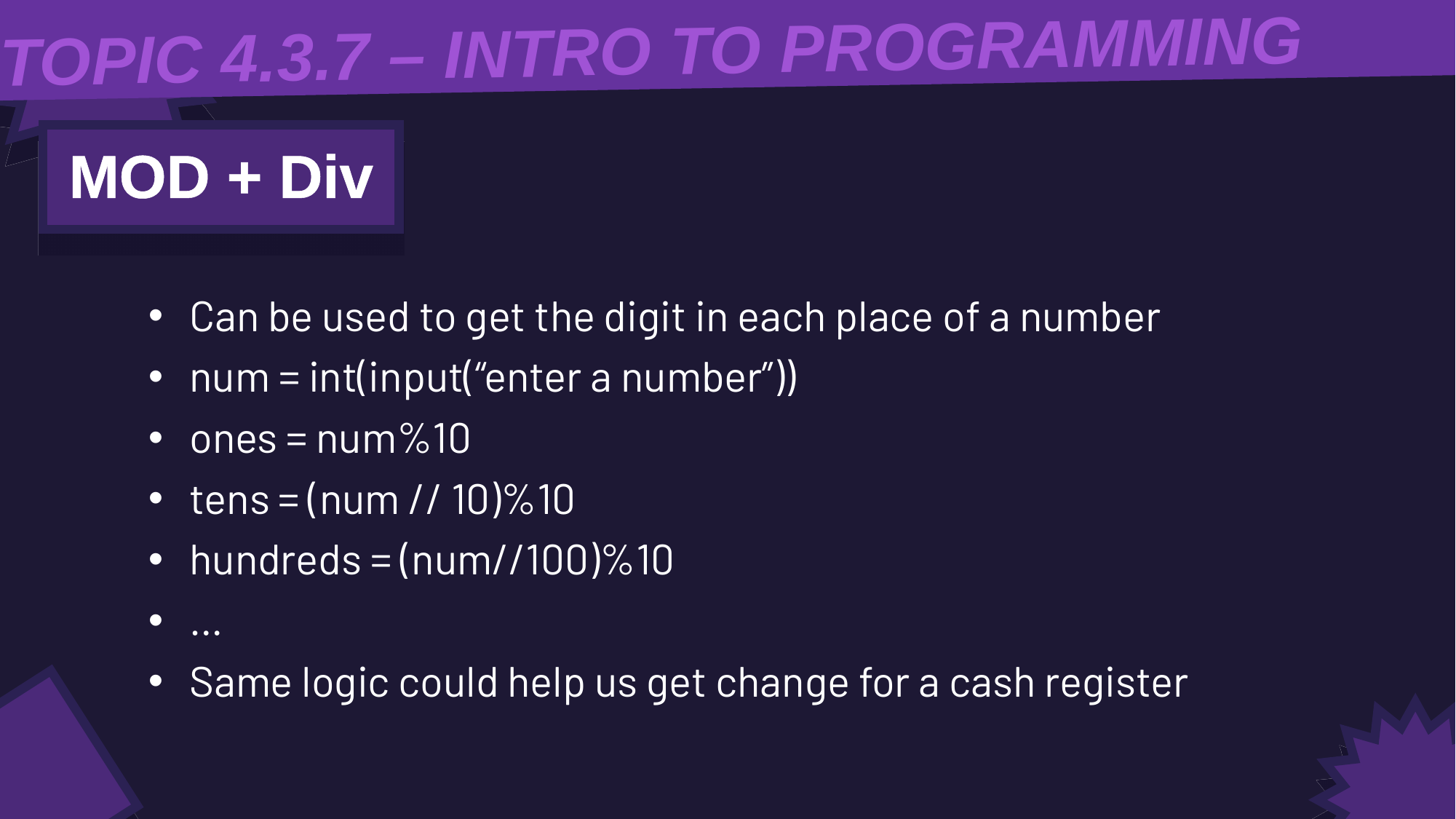

TOPIC 4.3.7 – INTRO TO PROGRAMMING

MOD + Div
Can be used to get the digit in each place of a number
num = int(input(“enter a number”))
ones = num%10
tens = (num // 10)%10
hundreds = (num//100)%10
…
Same logic could help us get change for a cash register